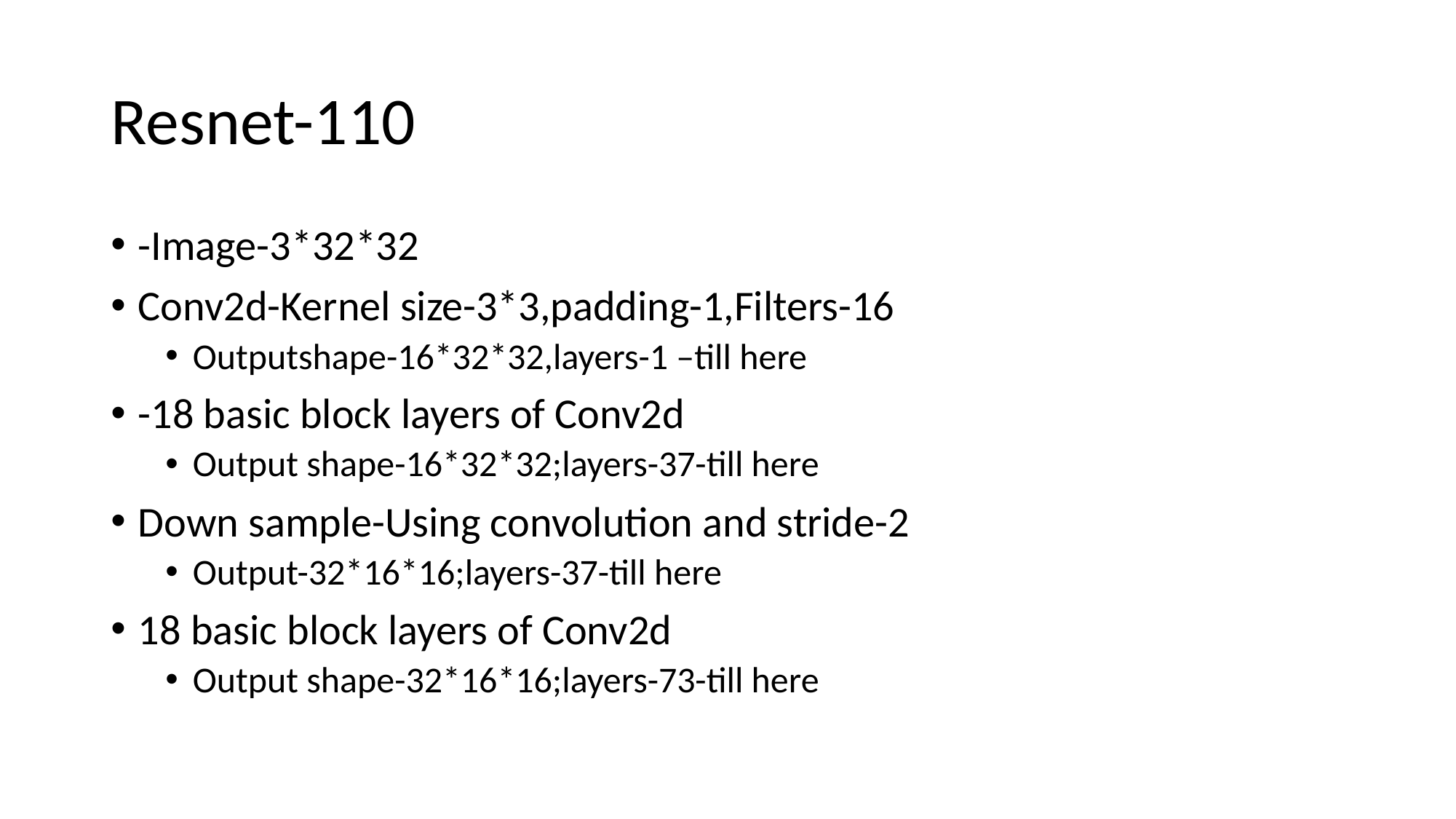

# Resnet-110
-Image-3*32*32
Conv2d-Kernel size-3*3,padding-1,Filters-16
Outputshape-16*32*32,layers-1 –till here
-18 basic block layers of Conv2d
Output shape-16*32*32;layers-37-till here
Down sample-Using convolution and stride-2
Output-32*16*16;layers-37-till here
18 basic block layers of Conv2d
Output shape-32*16*16;layers-73-till here